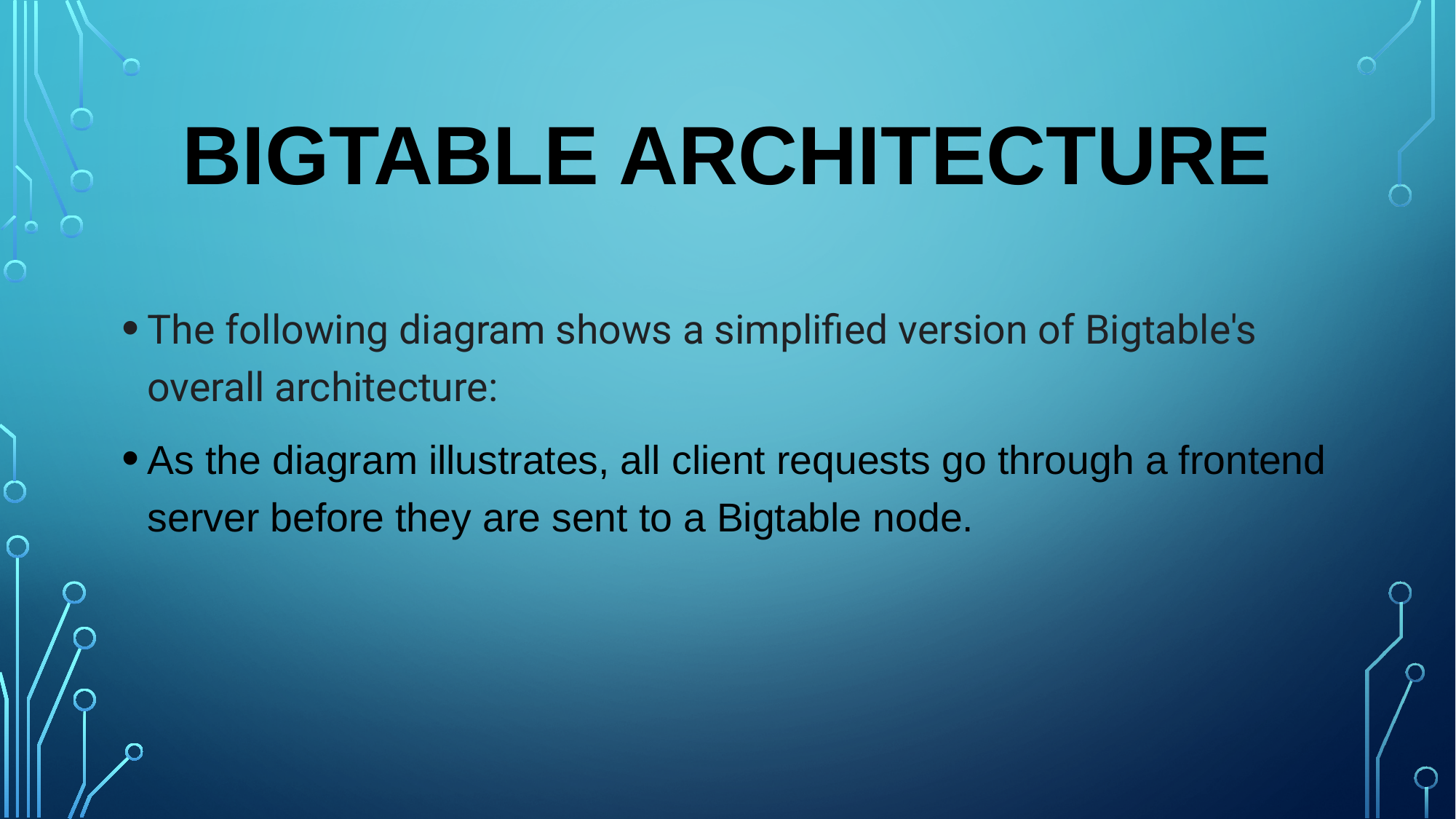

# Bigtable architecture
The following diagram shows a simplified version of Bigtable's overall architecture:
As the diagram illustrates, all client requests go through a frontend server before they are sent to a Bigtable node.